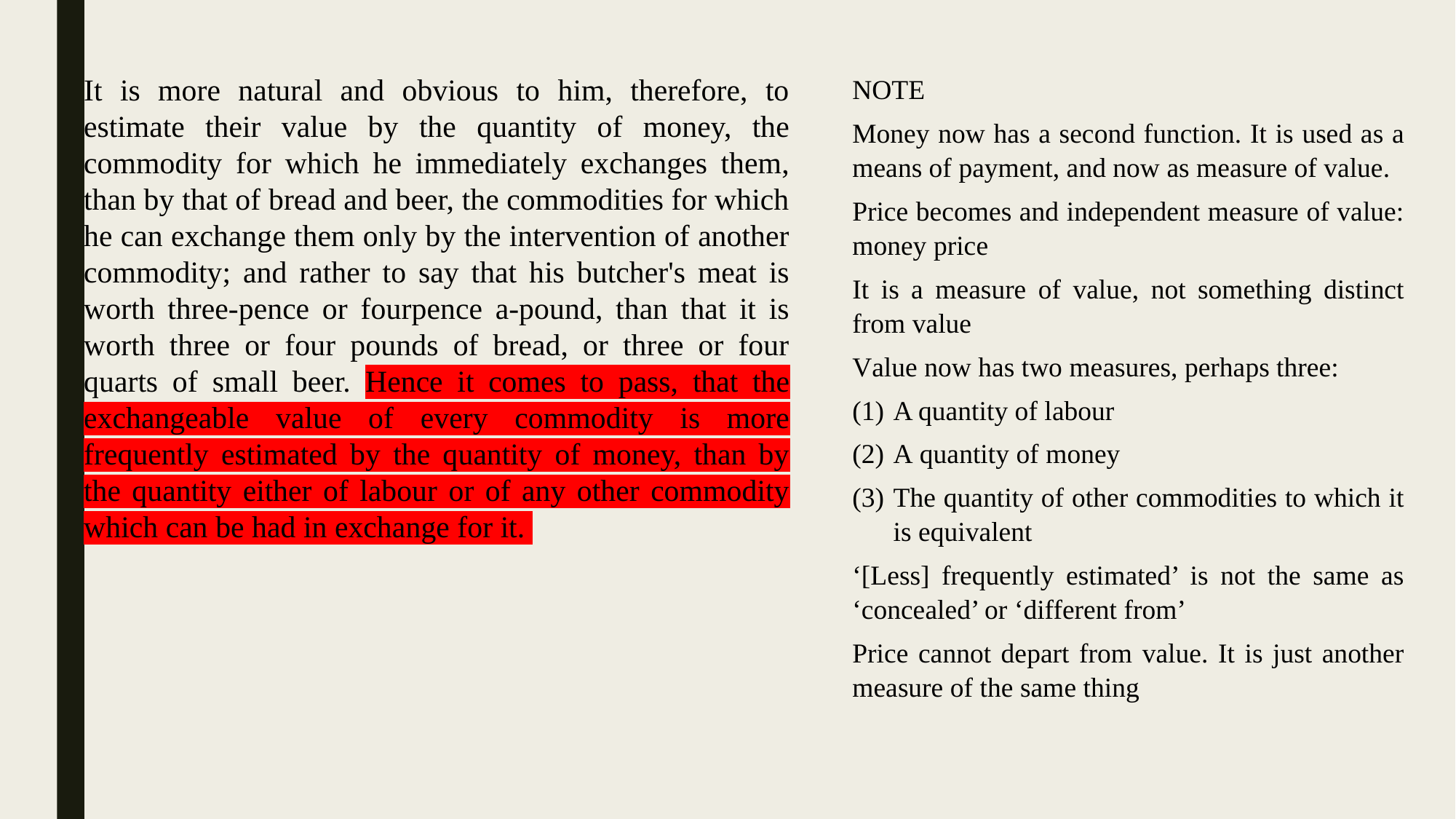

It is more natural and obvious to him, therefore, to estimate their value by the quantity of money, the commodity for which he immediately exchanges them, than by that of bread and beer, the commodities for which he can exchange them only by the intervention of another commodity; and rather to say that his butcher's meat is worth three-pence or fourpence a-pound, than that it is worth three or four pounds of bread, or three or four quarts of small beer. Hence it comes to pass, that the exchangeable value of every commodity is more frequently estimated by the quantity of money, than by the quantity either of labour or of any other commodity which can be had in exchange for it.
NOTE
Money now has a second function. It is used as a means of payment, and now as measure of value.
Price becomes and independent measure of value: money price
It is a measure of value, not something distinct from value
Value now has two measures, perhaps three:
A quantity of labour
A quantity of money
The quantity of other commodities to which it is equivalent
‘[Less] frequently estimated’ is not the same as ‘concealed’ or ‘different from’
Price cannot depart from value. It is just another measure of the same thing